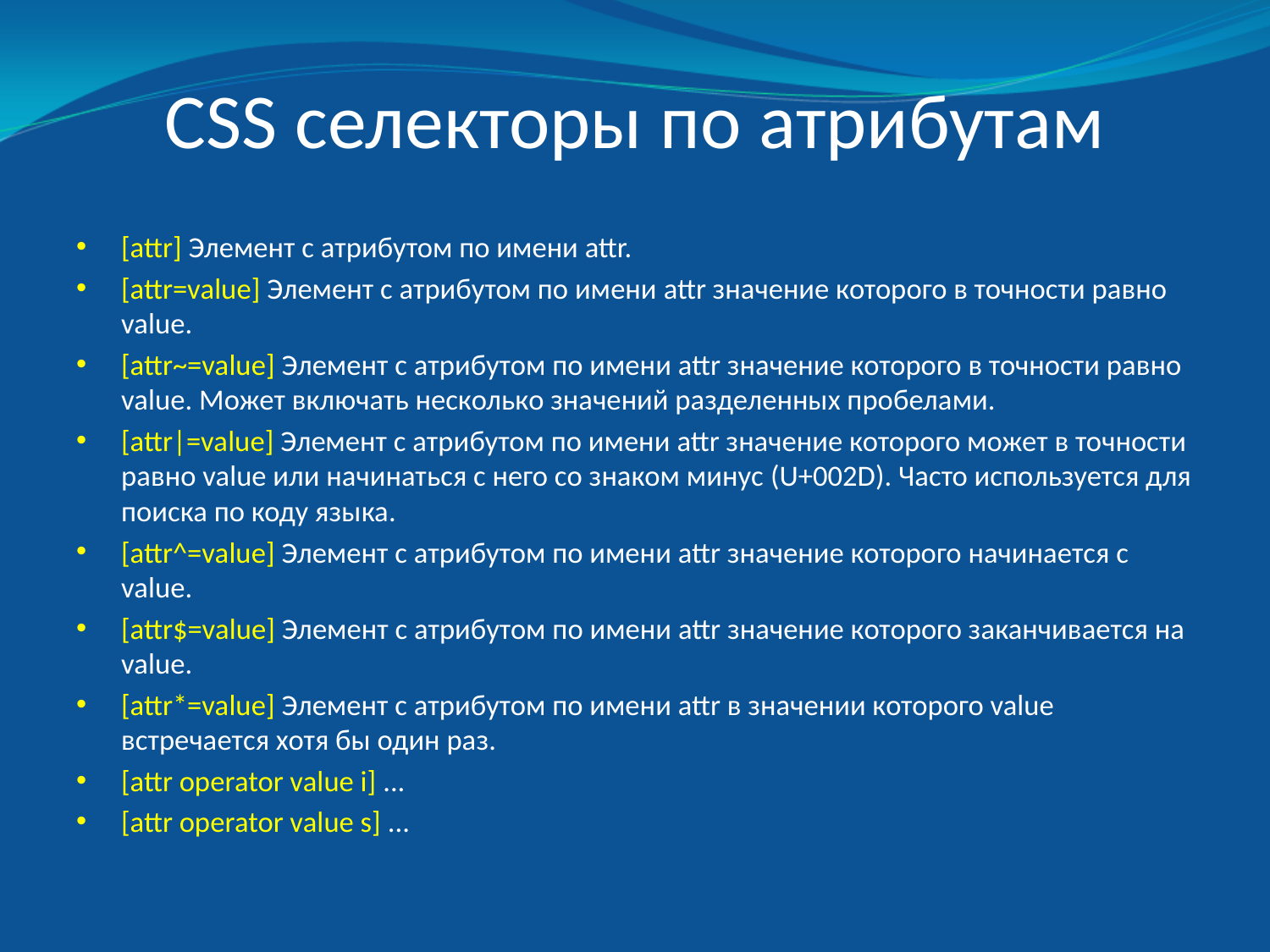

# CSS селекторы по атрибутам
[attr] Элемент с атрибутом по имени attr.
[attr=value] Элемент с атрибутом по имени attr значение которого в точности равно value.
[attr~=value] Элемент с атрибутом по имени attr значение которого в точности равно value. Может включать несколько значений разделенных пробелами.
[attr|=value] Элемент с атрибутом по имени attr значение которого может в точности равно value или начинаться с него со знаком минус (U+002D). Часто используется для поиска по коду языка.
[attr^=value] Элемент с атрибутом по имени attr значение которого начинается с value.
[attr$=value] Элемент с атрибутом по имени attr значение которого заканчивается на value.
[attr*=value] Элемент с атрибутом по имени attr в значении которого value встречается хотя бы один раз.
[attr operator value i] ...
[attr operator value s] ...